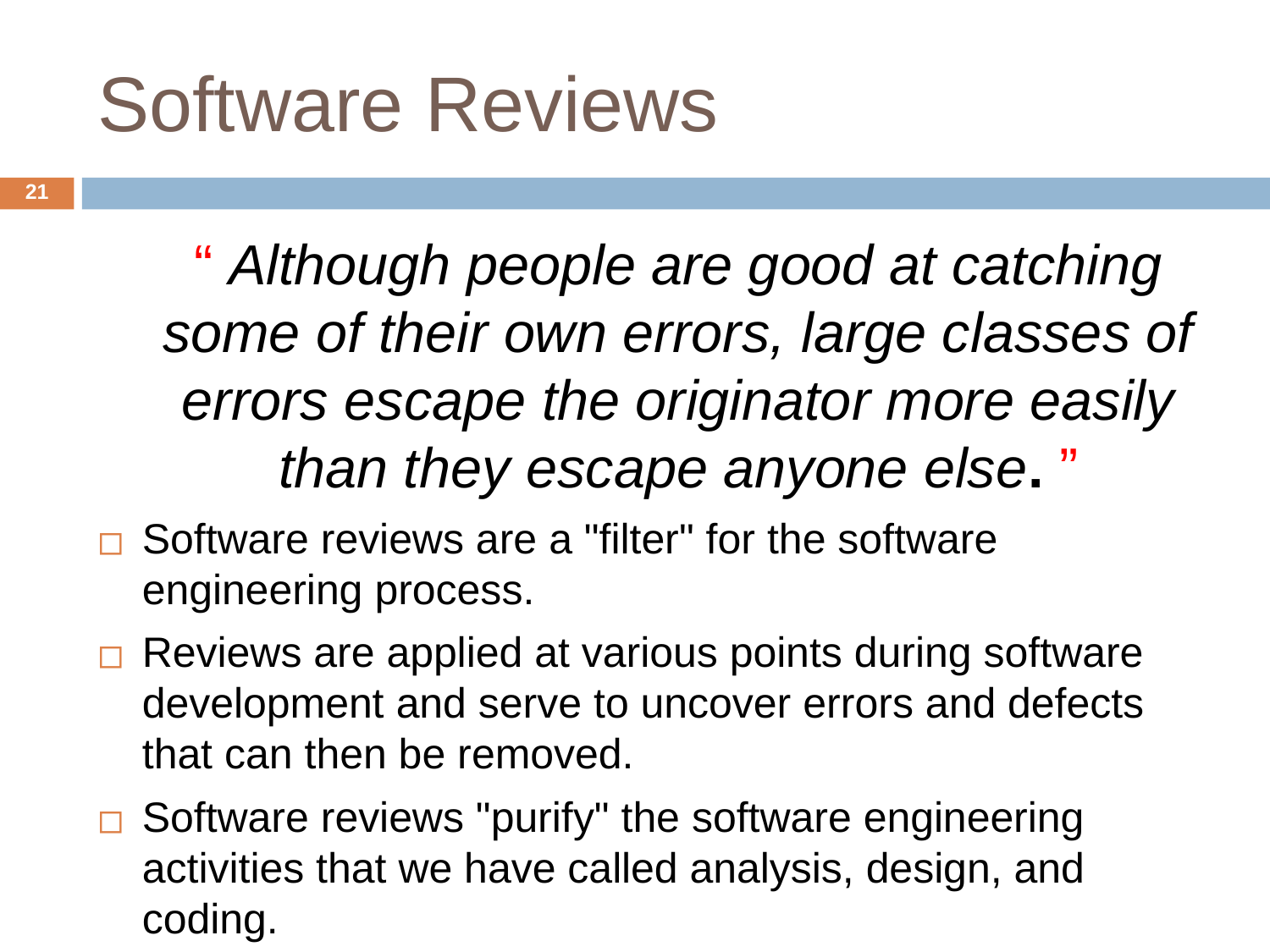

# Software Reviews
21
	“ Although people are good at catching some of their own errors, large classes of errors escape the originator more easily than they escape anyone else. ”
Software reviews are a "filter" for the software engineering process.
Reviews are applied at various points during software development and serve to uncover errors and defects that can then be removed.
Software reviews "purify" the software engineering activities that we have called analysis, design, and coding.